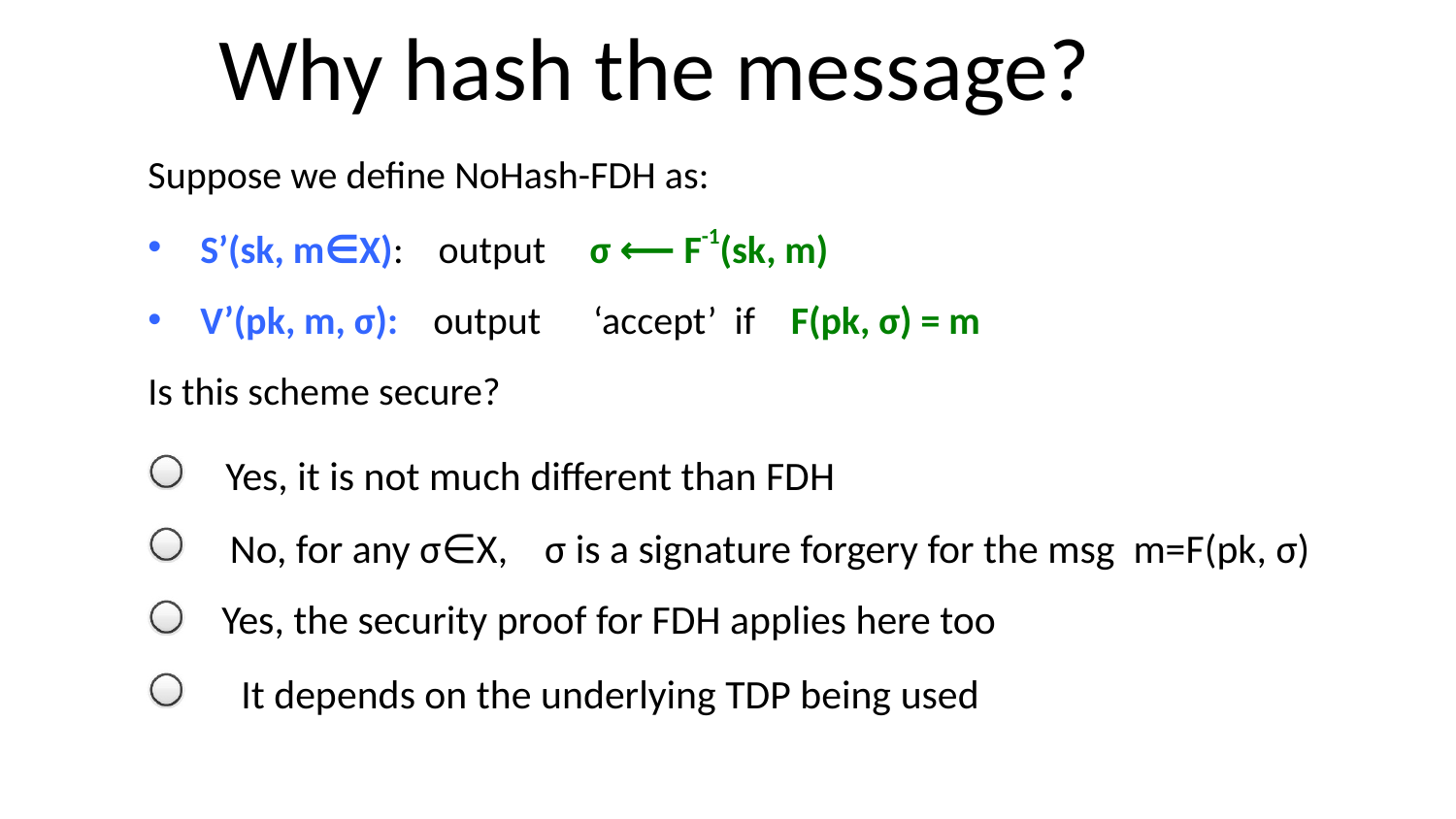

Why hash the message?
Suppose we define NoHash-FDH as:
S’(sk, m∈X):    output     σ ⟵ F-1(sk, m)
V’(pk, m, σ):    output      ‘accept’  if    F(pk, σ) = m
Is this scheme secure?

Yes, it is not much different than FDH
No, for any σ∈X,    σ is a signature forgery for the msg  m=F(pk, σ)
Yes, the security proof for FDH applies here too
It depends on the underlying TDP being used